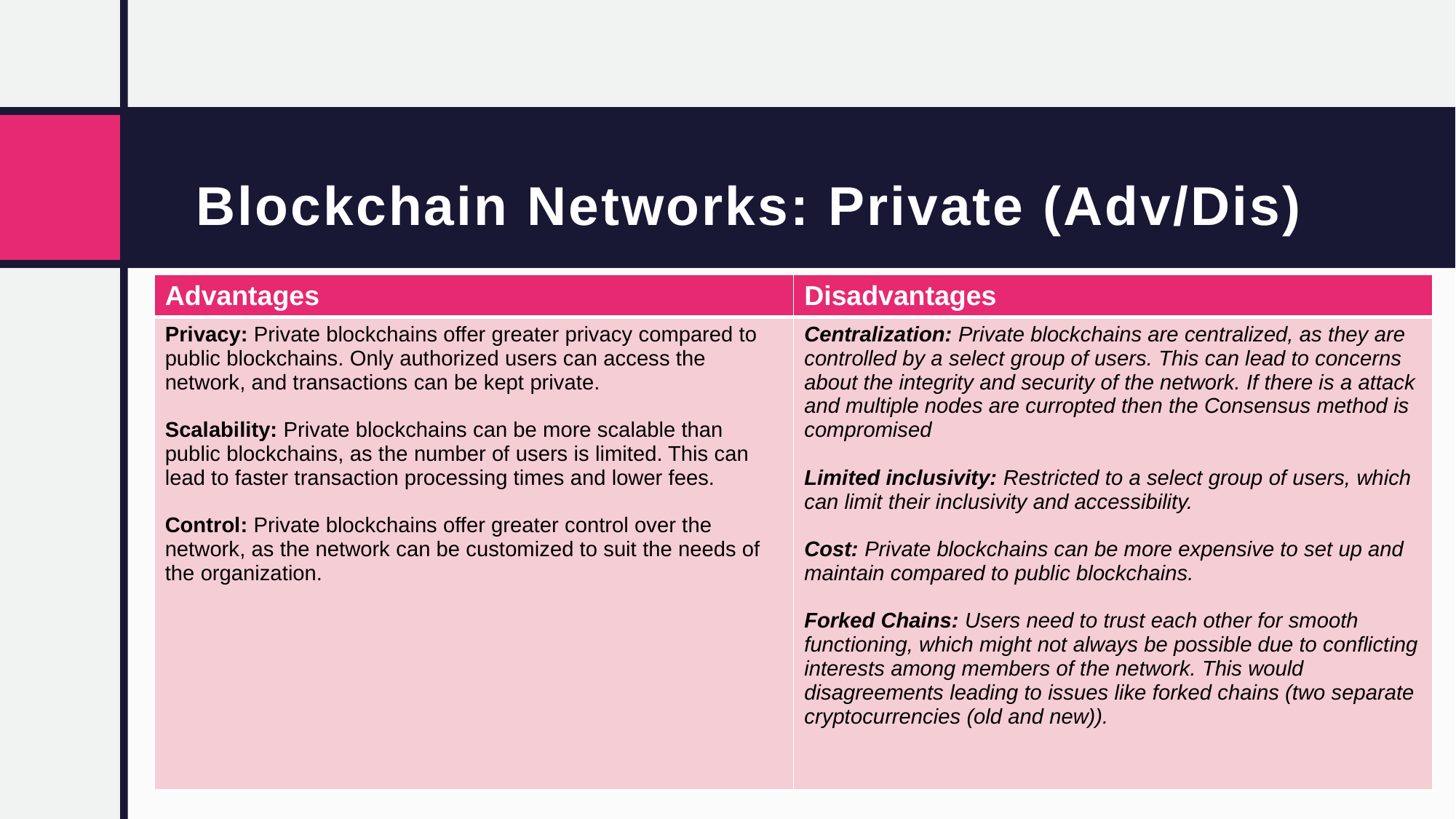

# Blockchain Networks: Private (Adv/Dis)

| Advantages | Disadvantages |
| --- | --- |
| Privacy: Private blockchains offer greater privacy compared to public blockchains. Only authorized users can access the network, and transactions can be kept private.  Scalability: Private blockchains can be more scalable than public blockchains, as the number of users is limited. This can lead to faster transaction processing times and lower fees.  Control: Private blockchains offer greater control over the network, as the network can be customized to suit the needs of the organization. | Centralization: Private blockchains are centralized, as they are controlled by a select group of users. This can lead to concerns about the integrity and security of the network. If there is a attack and multiple nodes are curropted then the Consensus method is compromised  Limited inclusivity: Restricted to a select group of users, which can limit their inclusivity and accessibility.  Cost: Private blockchains can be more expensive to set up and maintain compared to public blockchains.  Forked Chains: Users need to trust each other for smooth functioning, which might not always be possible due to conflicting interests among members of the network. This would disagreements leading to issues like forked chains (two separate cryptocurrencies (old and new)). |